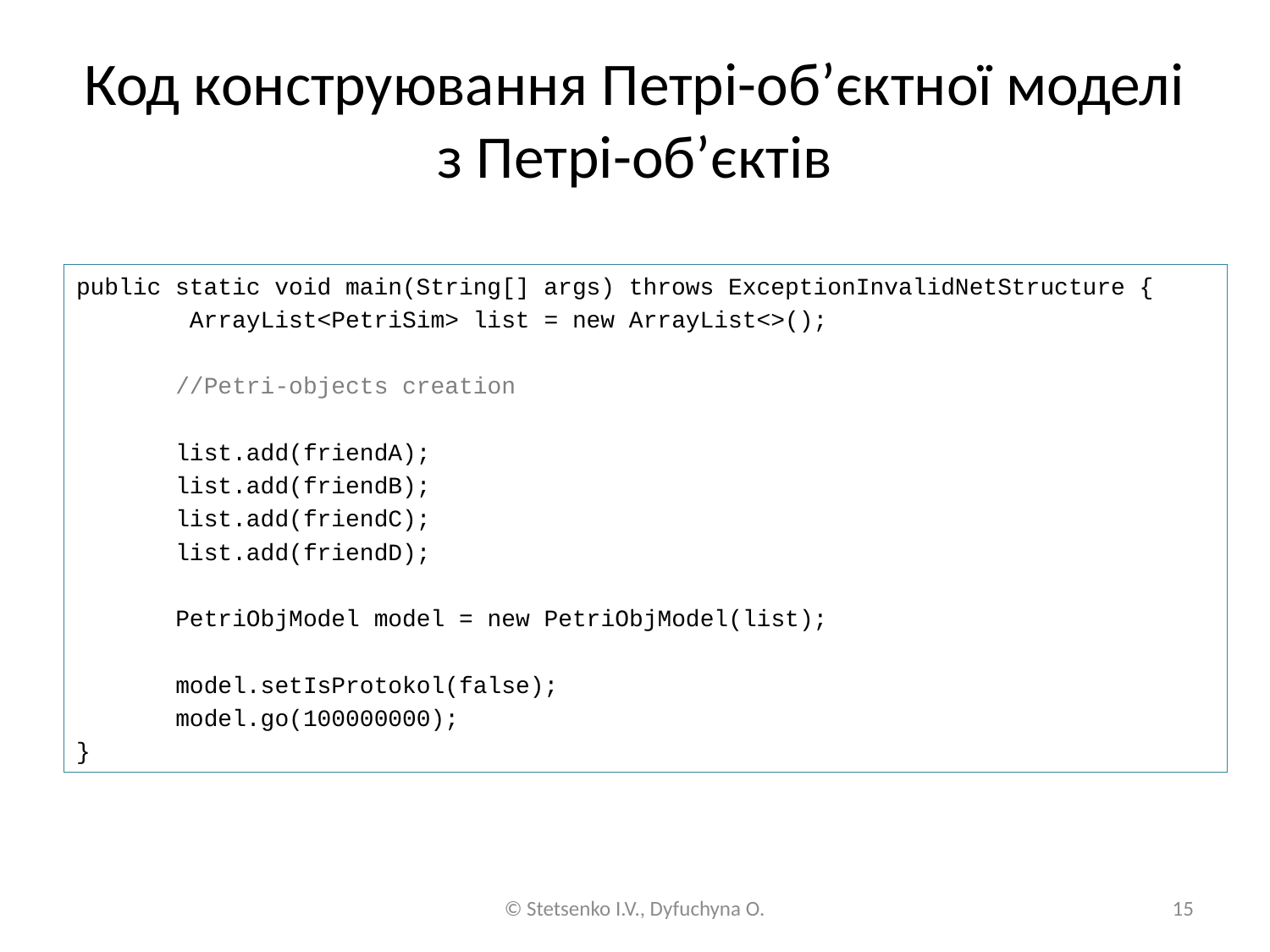

# Код конструювання Петрі-об’єктної моделі з Петрі-об’єктів
public static void main(String[] args) throws ExceptionInvalidNetStructure {
        ArrayList<PetriSim> list = new ArrayList<>();

       //Petri-objects creation

       list.add(friendA);
       list.add(friendB);
       list.add(friendC);
       list.add(friendD);

       PetriObjModel model = new PetriObjModel(list);

       model.setIsProtokol(false);
       model.go(100000000);
}
© Stetsenko I.V., Dyfuchyna O.
15